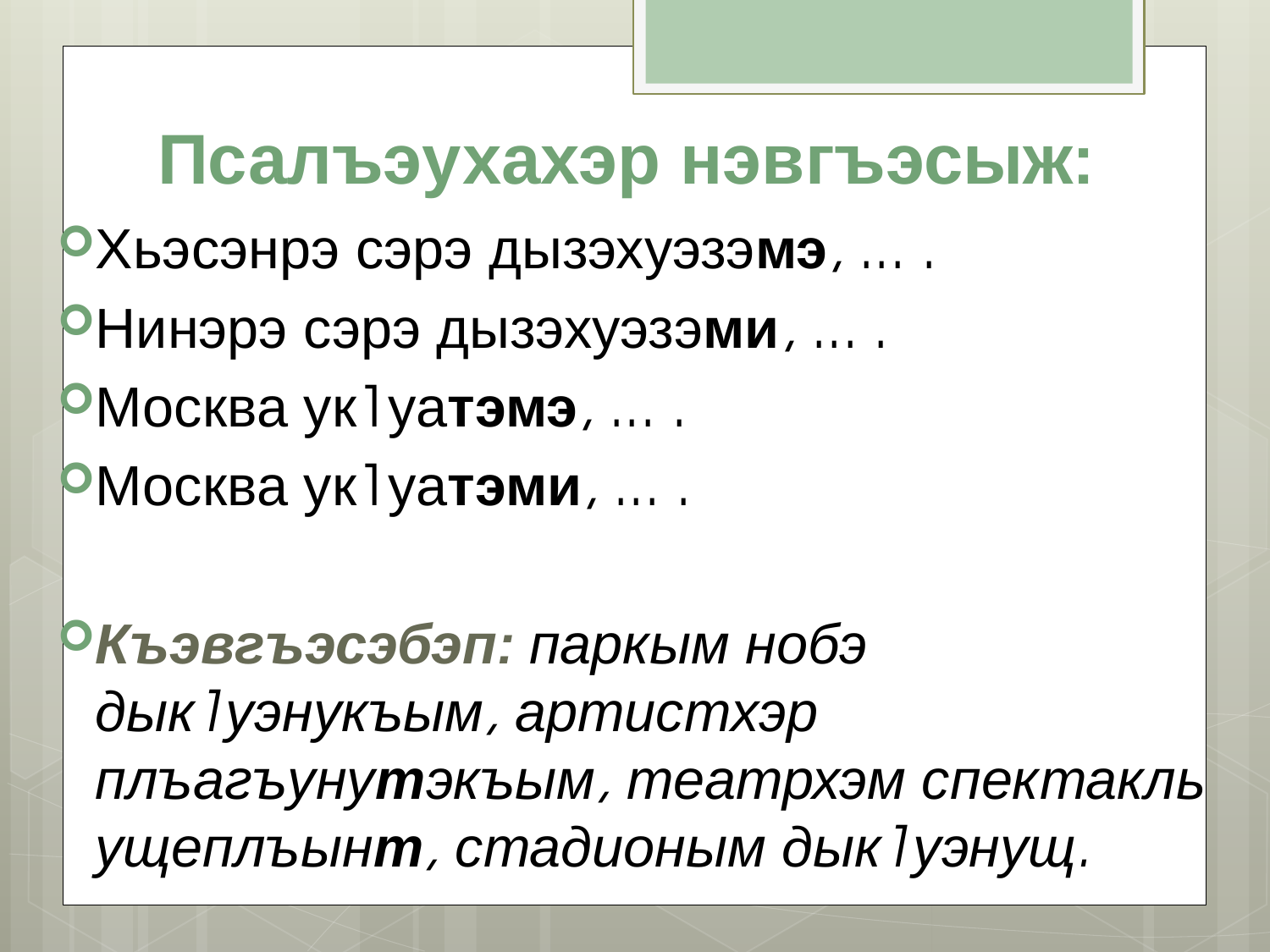

# Псалъэухахэр нэвгъэсыж:
Хьэсэнрэ сэрэ дызэхуэзэмэ, ... .
Нинэрэ сэрэ дызэхуэзэми, ... .
Москва ук1уатэмэ, ... .
Москва ук1уатэми, ... .

Къэвгъэсэбэп: паркым нобэ дык1уэнукъым, артистхэр плъагъунутэкъым, театрхэм спектакль ущеплъынт, стадионым дык1уэнущ.